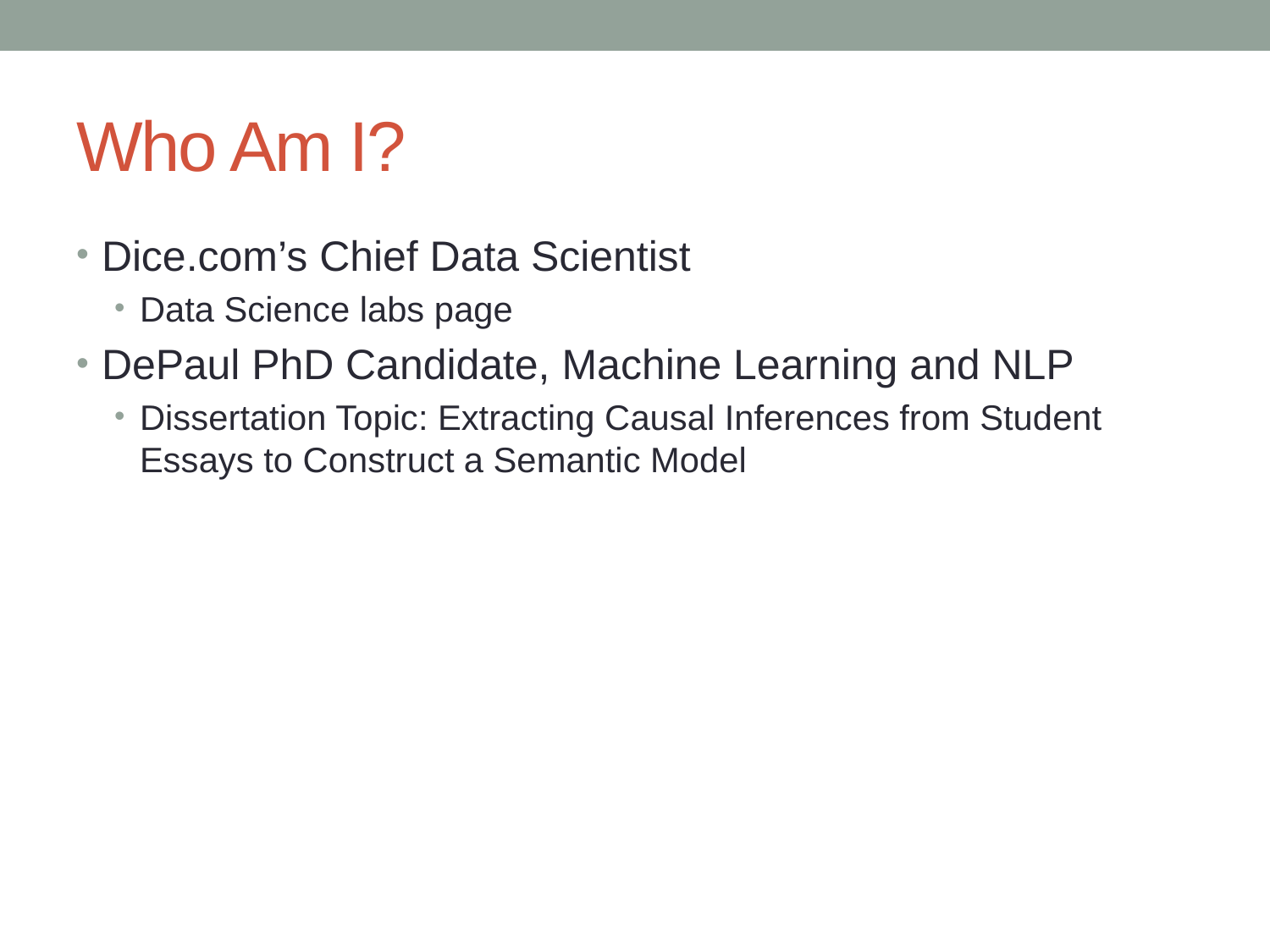

# Who Am I?
Dice.com’s Chief Data Scientist
Data Science labs page
DePaul PhD Candidate, Machine Learning and NLP
Dissertation Topic: Extracting Causal Inferences from Student Essays to Construct a Semantic Model